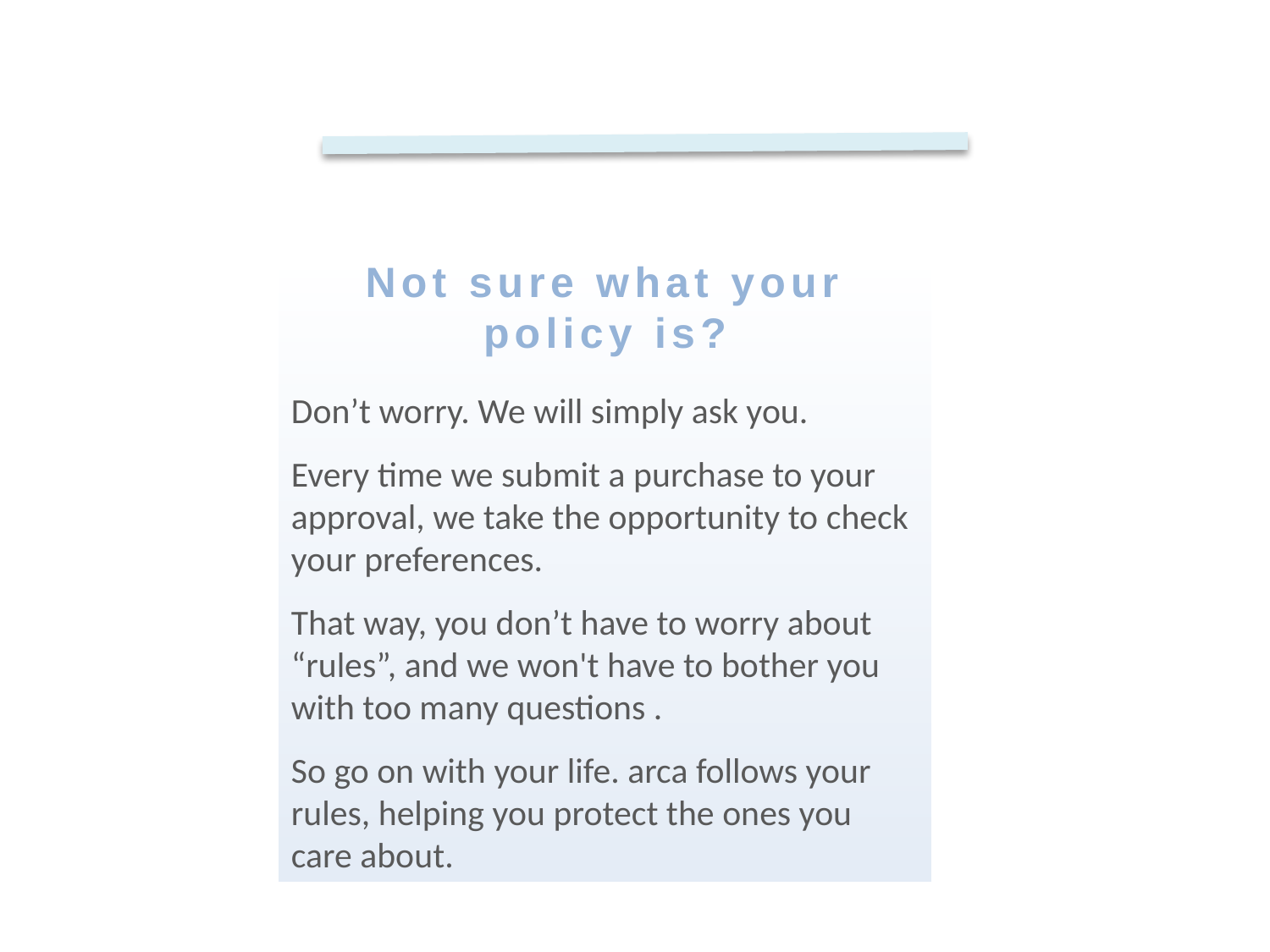

Not sure what your policy is?
Don’t worry. We will simply ask you.
Every time we submit a purchase to your approval, we take the opportunity to check your preferences.
That way, you don’t have to worry about “rules”, and we won't have to bother you with too many questions .
So go on with your life. arca follows your rules, helping you protect the ones you care about.